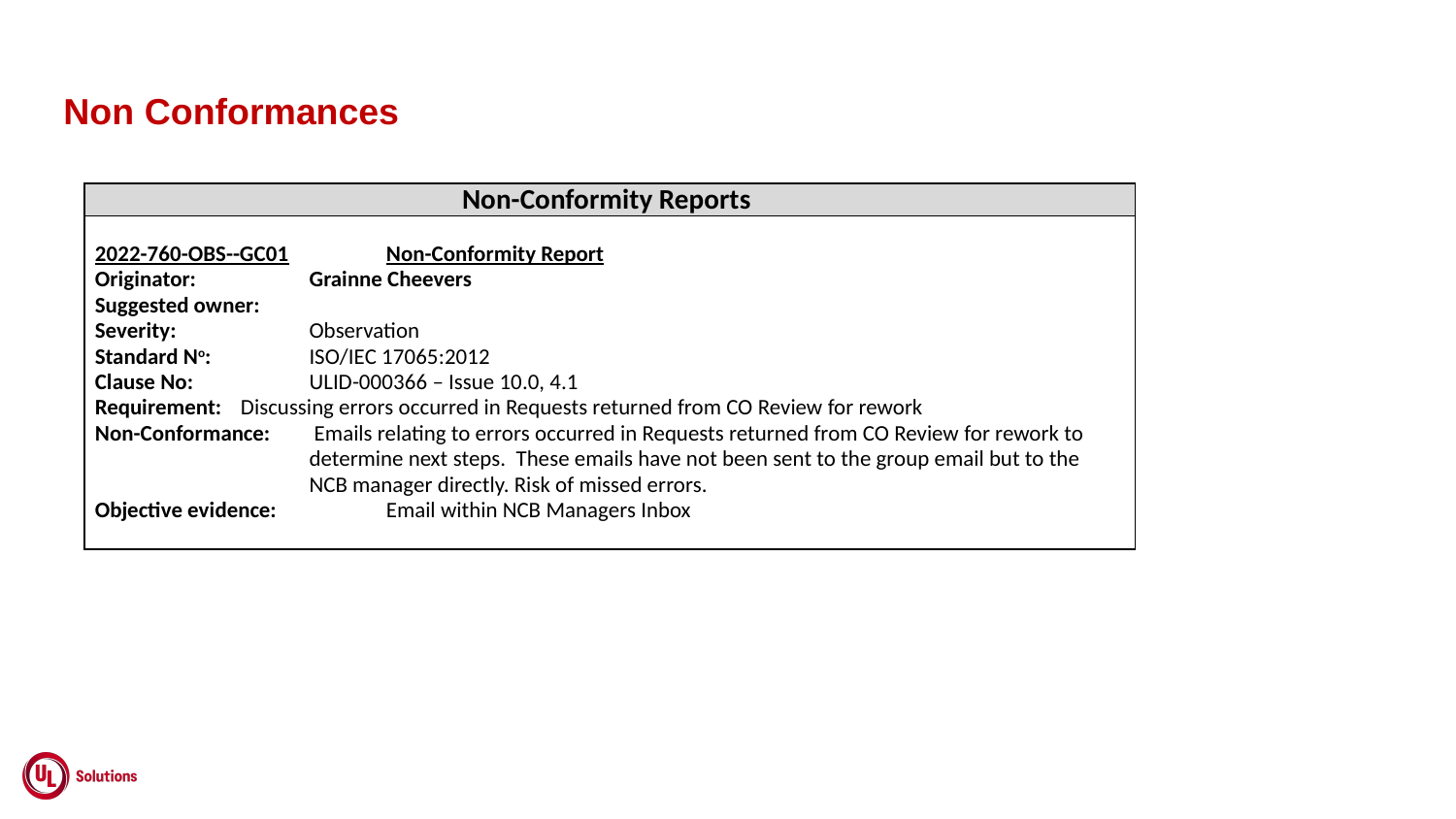

Non Conformances
| Non-Conformity Reports |
| --- |
| 2022-760-OBS--GC01 Non-Conformity Report Originator: Grainne Cheevers Suggested owner: Severity: Observation Standard No: ISO/IEC 17065:2012 Clause No: ULID-000366 – Issue 10.0, 4.1 Requirement: Discussing errors occurred in Requests returned from CO Review for rework Non-Conformance: Emails relating to errors occurred in Requests returned from CO Review for rework to determine next steps. These emails have not been sent to the group email but to the NCB manager directly. Risk of missed errors. Objective evidence: Email within NCB Managers Inbox |